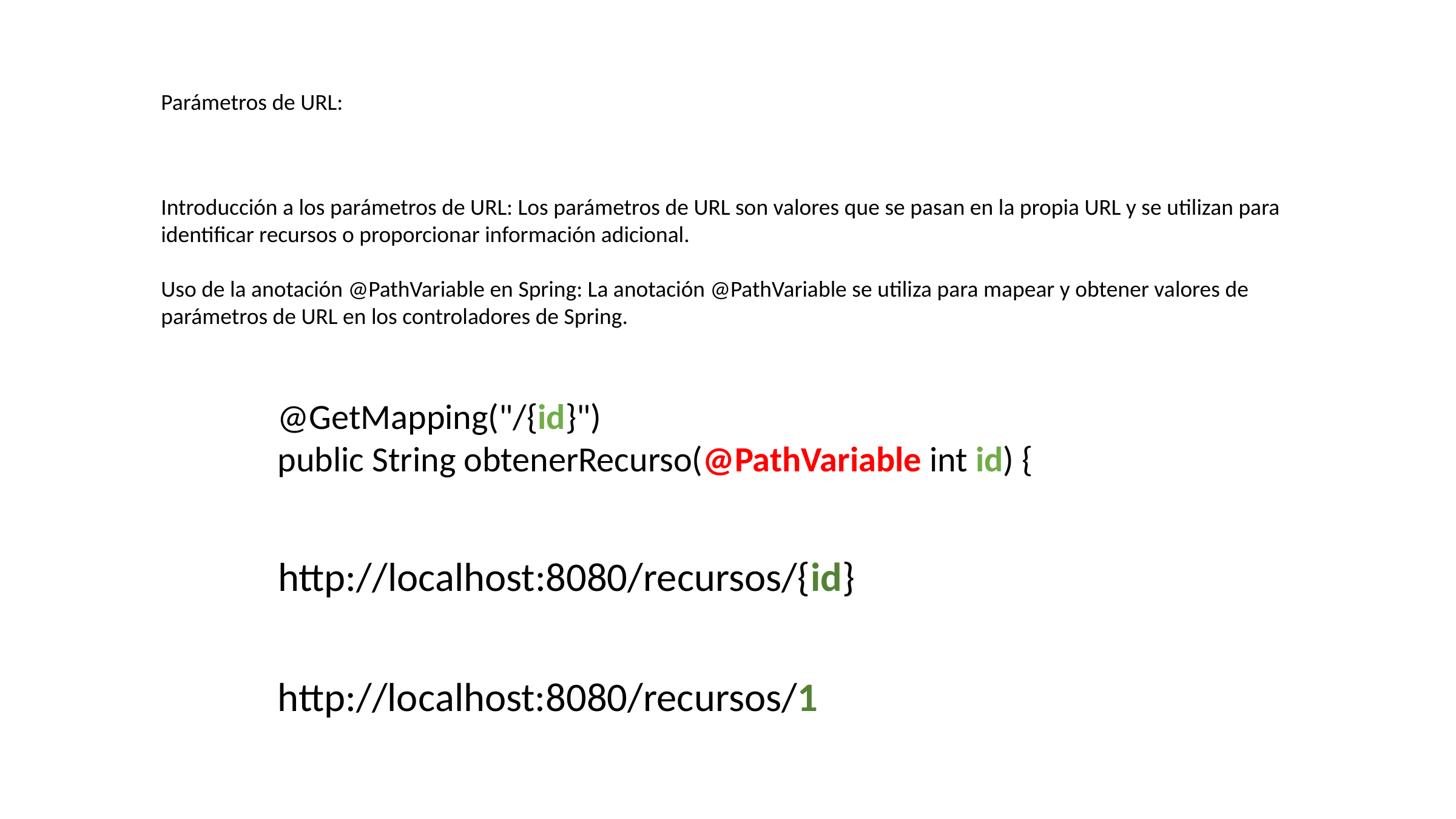

Parámetros de URL:
Introducción a los parámetros de URL: Los parámetros de URL son valores que se pasan en la propia URL y se utilizan para identificar recursos o proporcionar información adicional.

Uso de la anotación @PathVariable en Spring: La anotación @PathVariable se utiliza para mapear y obtener valores de parámetros de URL en los controladores de Spring.
@GetMapping("/{id}")
public String obtenerRecurso(@PathVariable int id) {
http://localhost:8080/recursos/{id}
http://localhost:8080/recursos/1